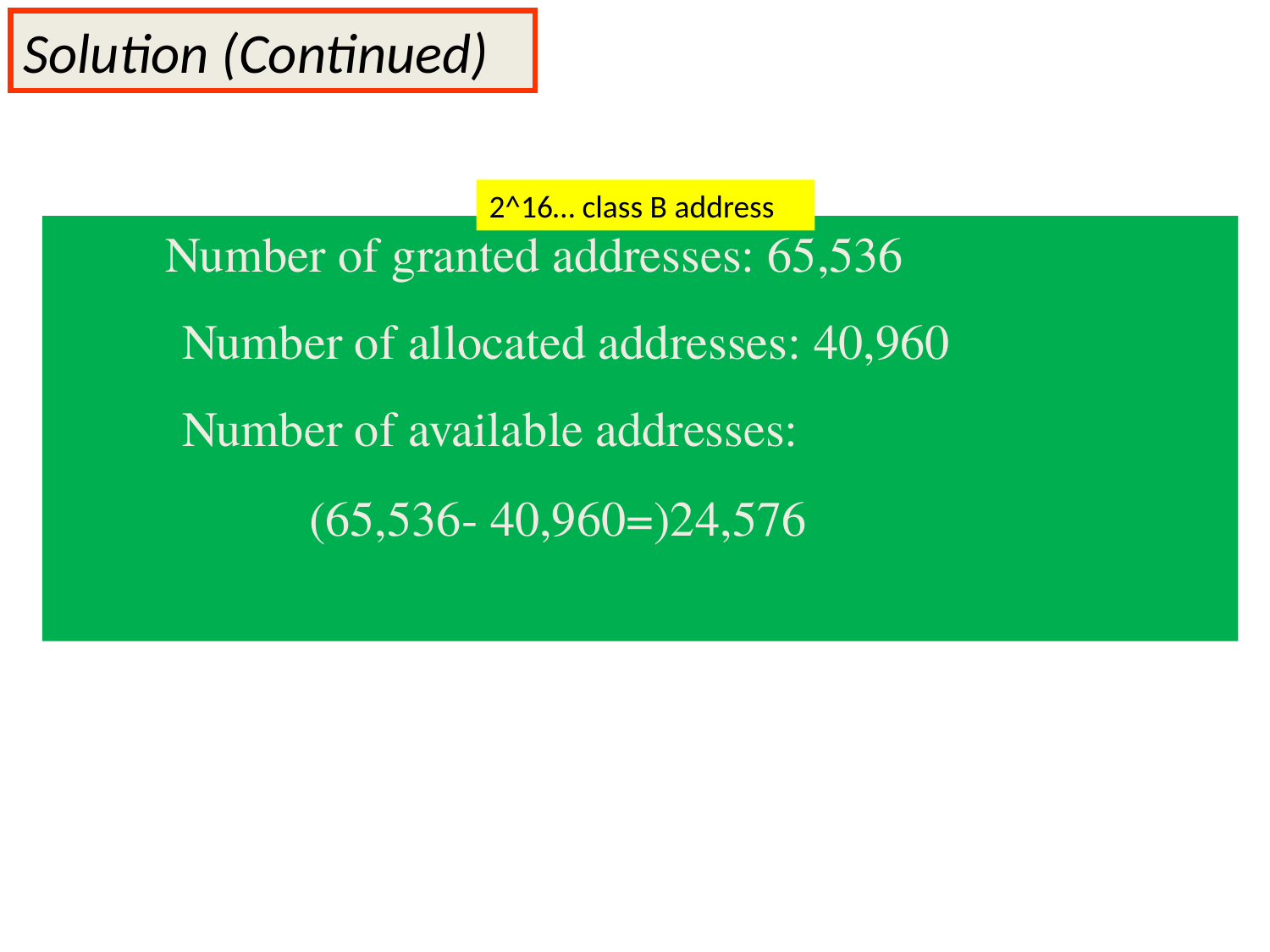

Solution (Continued)
2^16… class B address
         Number of granted addresses: 65,536
	Number of allocated addresses: 40,960
	Number of available addresses:
		(65,536- 40,960=)24,576